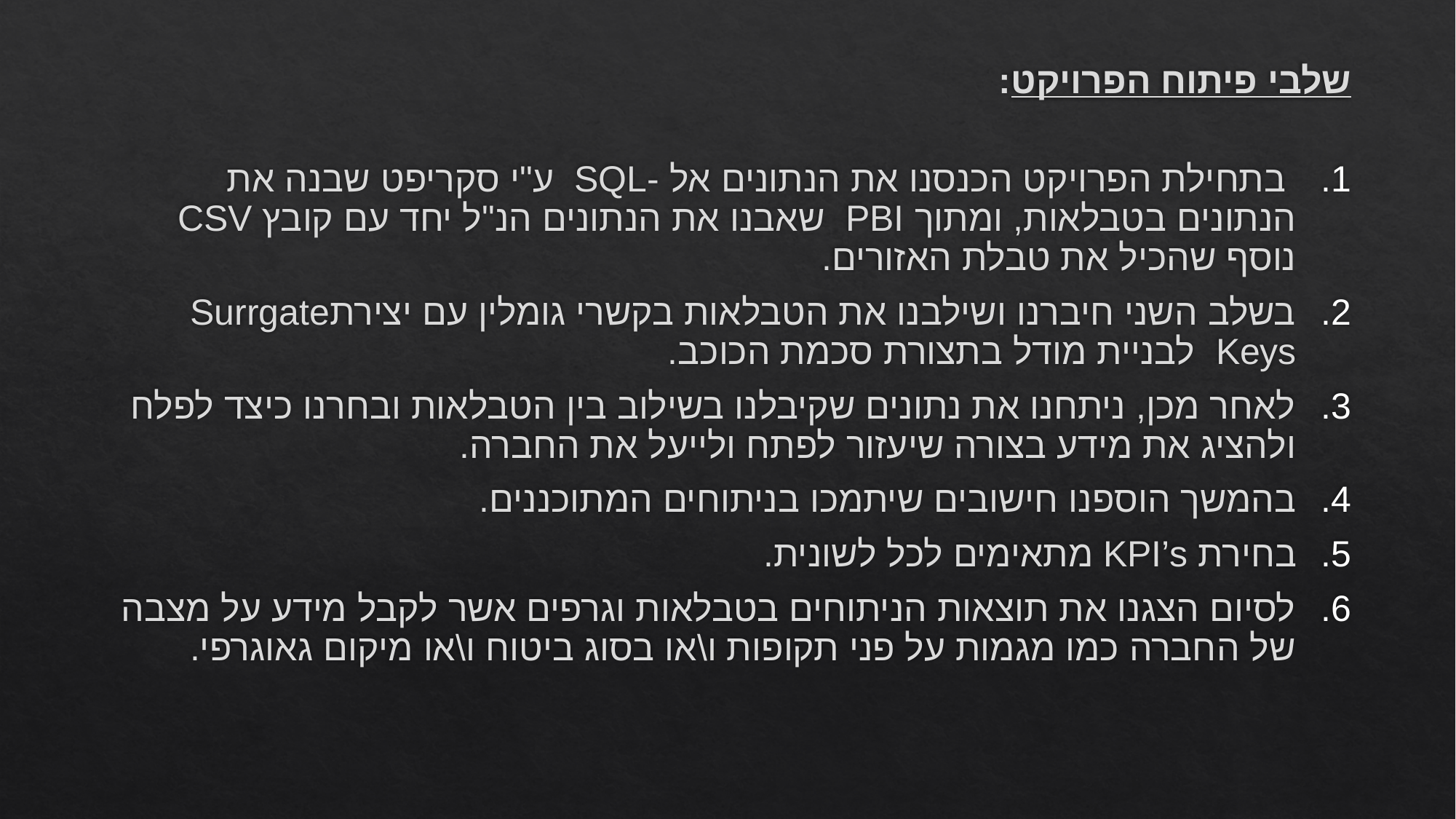

שלבי פיתוח הפרויקט:
 בתחילת הפרויקט הכנסנו את הנתונים אל -SQL  ע"י סקריפט שבנה את הנתונים בטבלאות, ומתוך PBI  שאבנו את הנתונים הנ"ל יחד עם קובץ CSV נוסף שהכיל את טבלת האזורים.
בשלב השני חיברנו ושילבנו את הטבלאות בקשרי גומלין עם יצירתSurrgate Keys  לבניית מודל בתצורת סכמת הכוכב.
לאחר מכן, ניתחנו את נתונים שקיבלנו בשילוב בין הטבלאות ובחרנו כיצד לפלח ולהציג את מידע בצורה שיעזור לפתח ולייעל את החברה.
בהמשך הוספנו חישובים שיתמכו בניתוחים המתוכננים.
בחירת KPI’s מתאימים לכל לשונית.
לסיום הצגנו את תוצאות הניתוחים בטבלאות וגרפים אשר לקבל מידע על מצבה של החברה כמו מגמות על פני תקופות ו\או בסוג ביטוח ו\או מיקום גאוגרפי.